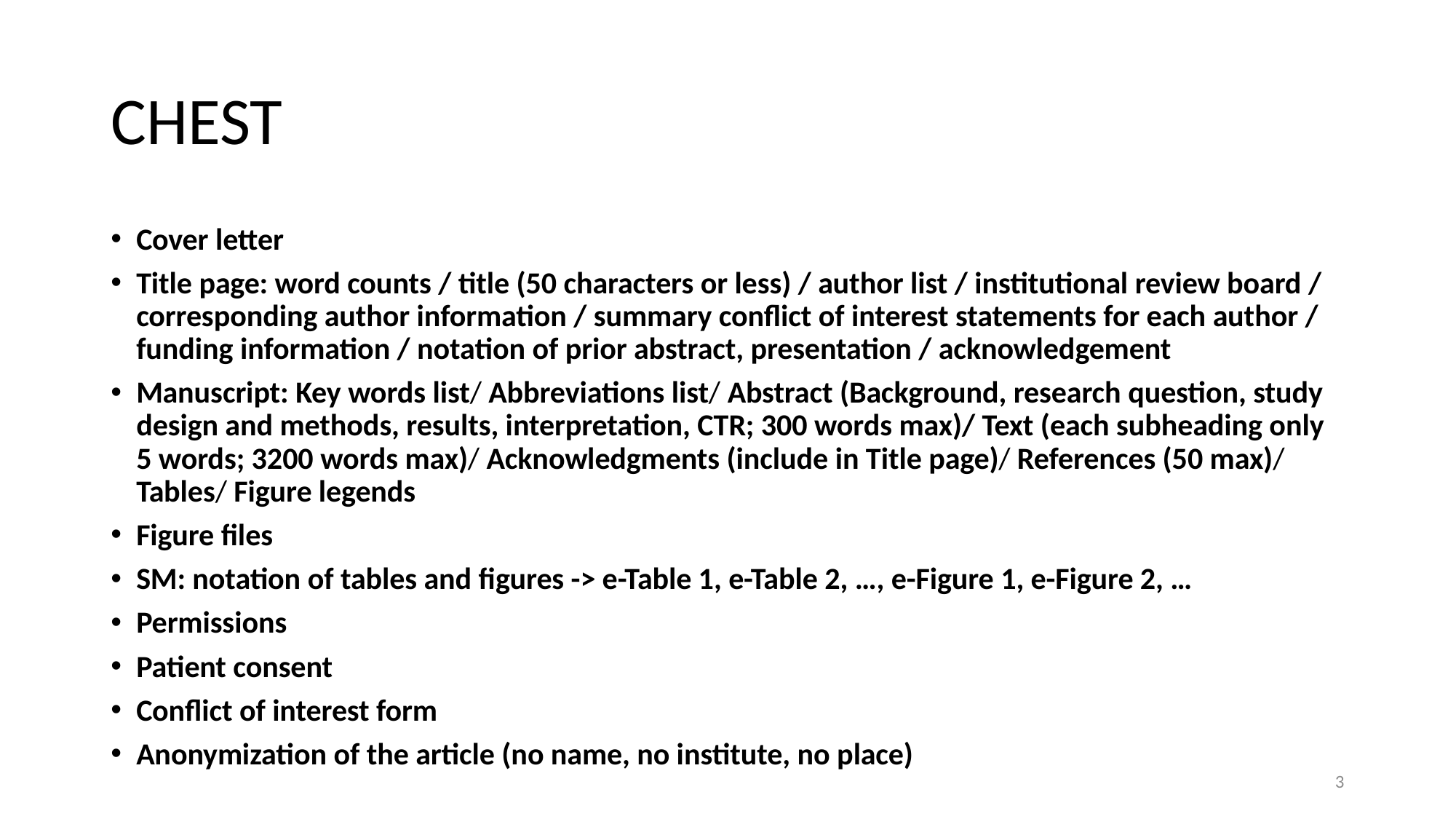

# CHEST
Cover letter
Title page: word counts / title (50 characters or less) / author list / institutional review board / corresponding author information / summary conflict of interest statements for each author / funding information / notation of prior abstract, presentation / acknowledgement
Manuscript: Key words list/ Abbreviations list/ Abstract (Background, research question, study design and methods, results, interpretation, CTR; 300 words max)/ Text (each subheading only 5 words; 3200 words max)/ Acknowledgments (include in Title page)/ References (50 max)/ Tables/ Figure legends
Figure files
SM: notation of tables and figures -> e-Table 1, e-Table 2, …, e-Figure 1, e-Figure 2, …
Permissions
Patient consent
Conflict of interest form
Anonymization of the article (no name, no institute, no place)
3